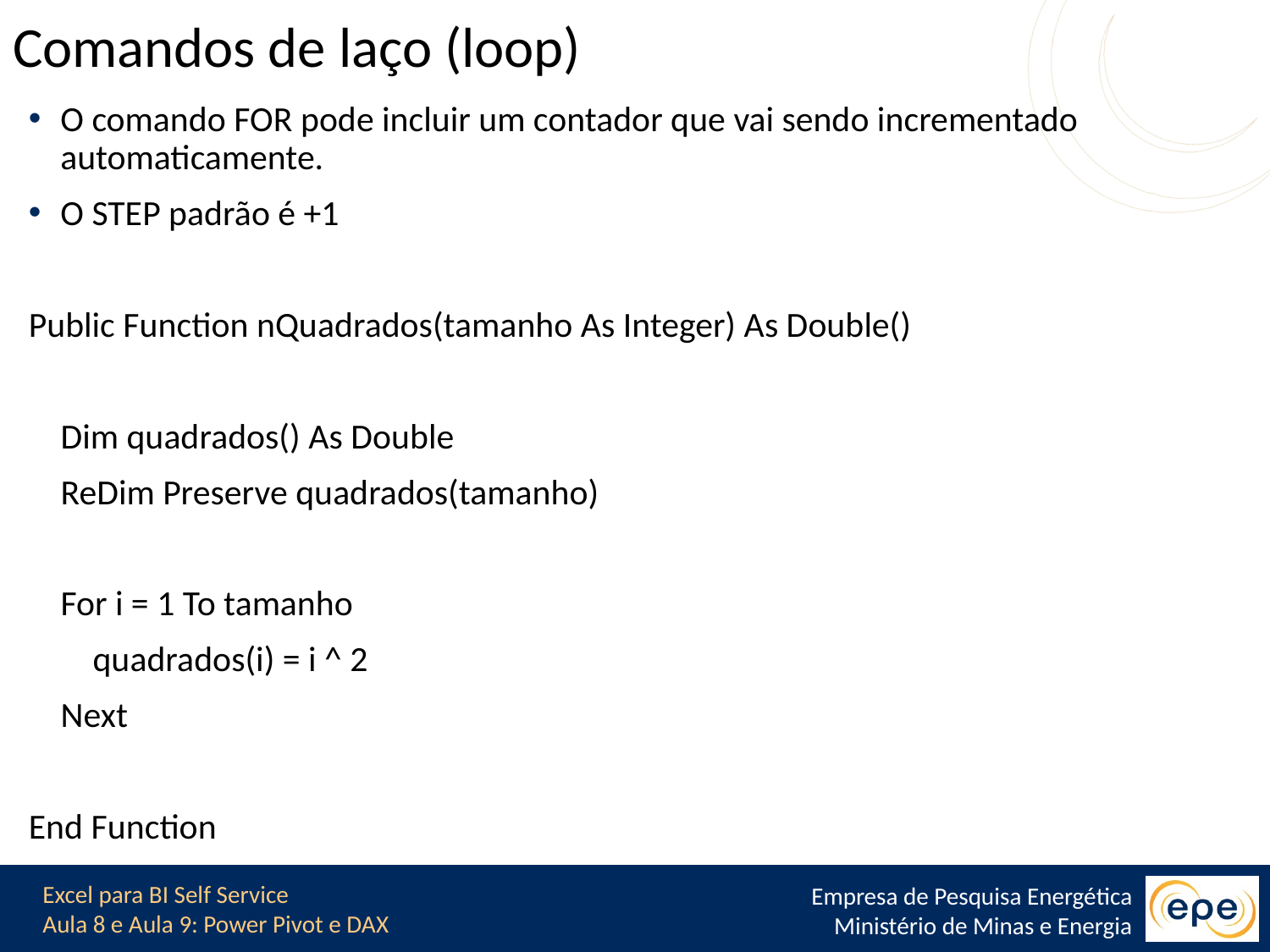

# Comandos de laço (loop)
O comando FOR pode incluir um contador que vai sendo incrementado automaticamente.
O STEP padrão é +1

Public Function nQuadrados(tamanho As Integer) As Double()

    Dim quadrados() As Double
    ReDim Preserve quadrados(tamanho)

    For i = 1 To tamanho
        quadrados(i) = i ^ 2
    Next

End Function